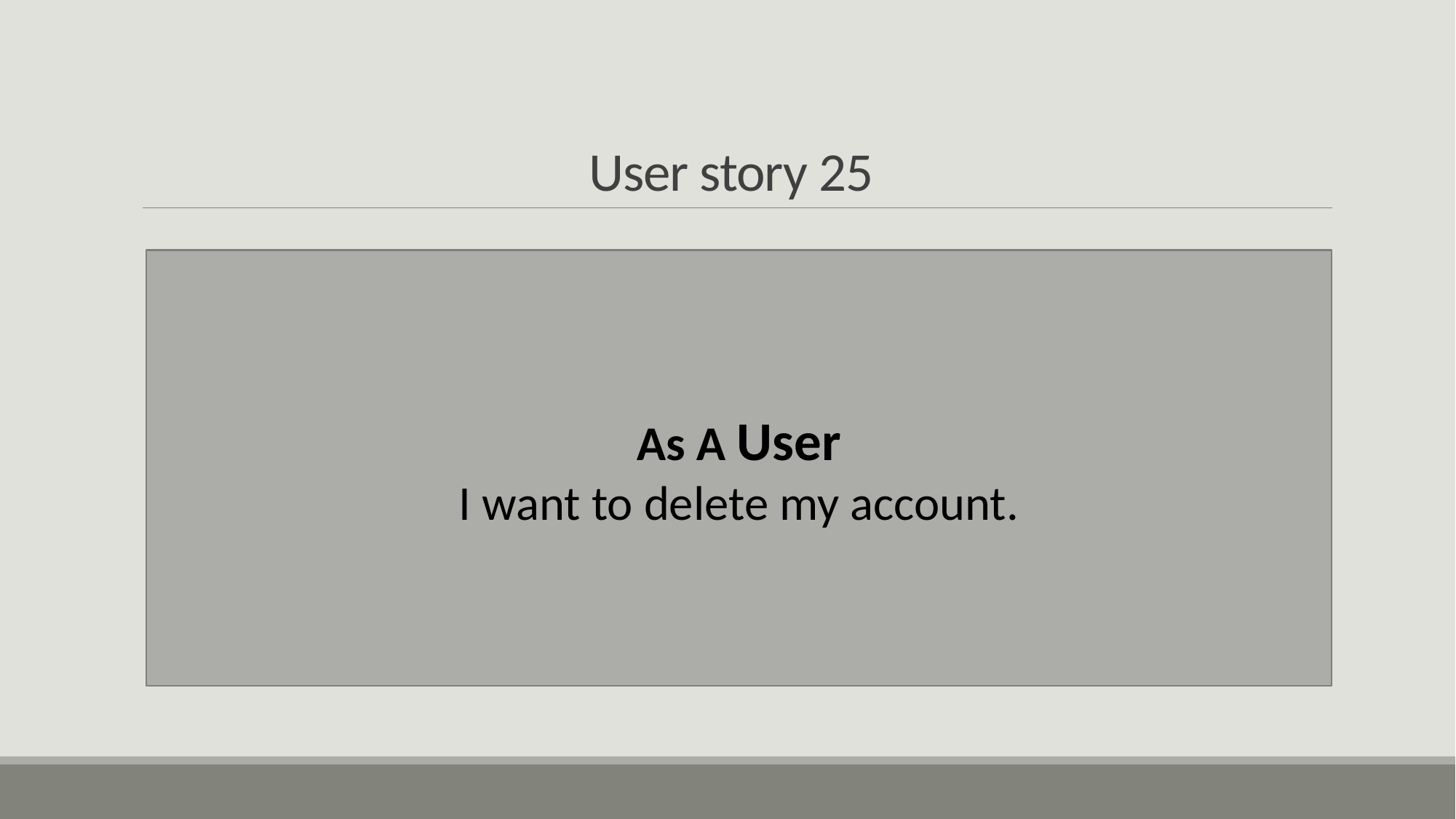

# User story 25
As A User
I want to delete my account.